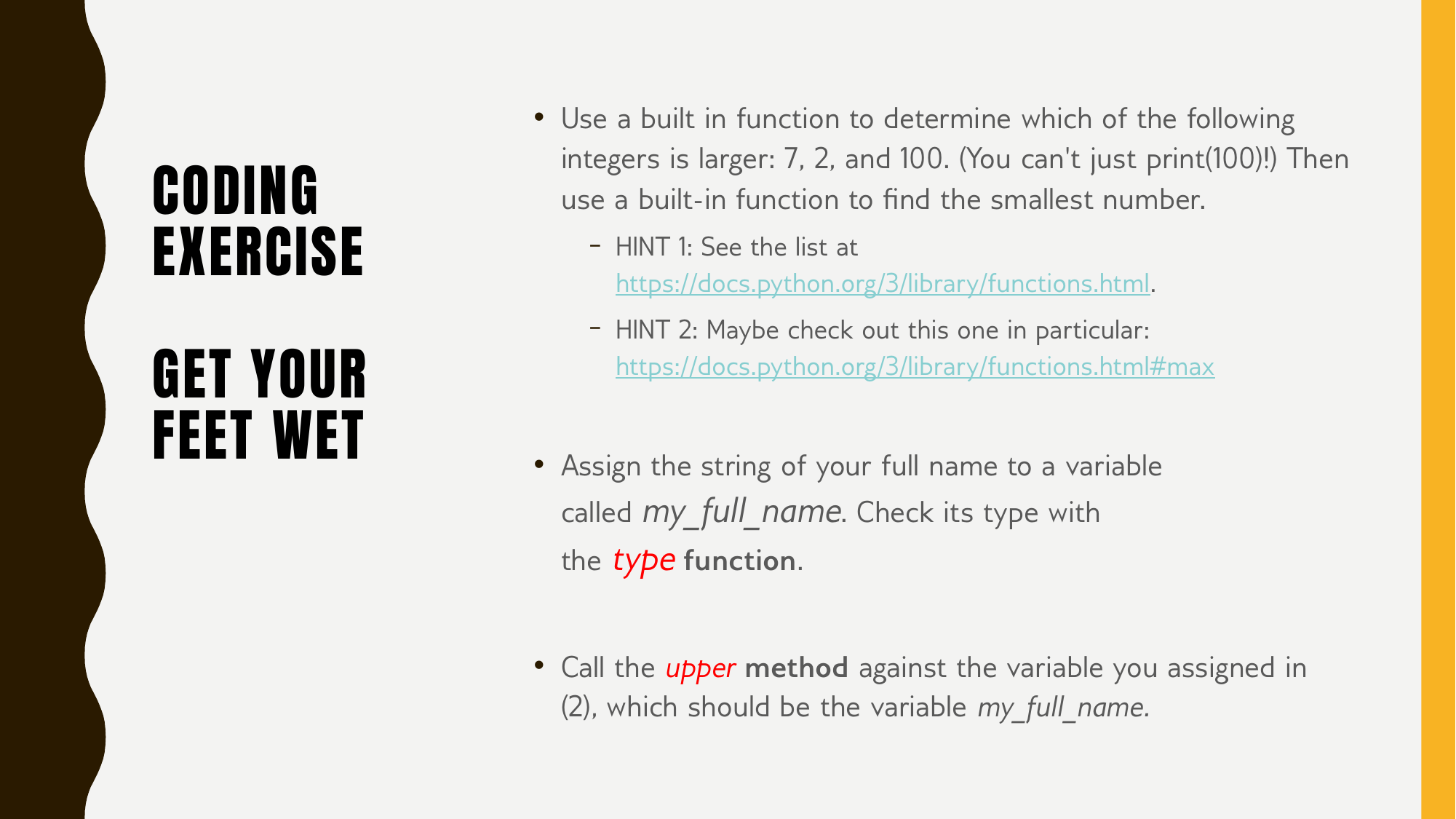

Use a built in function to determine which of the following integers is larger: 7, 2, and 100. (You can't just print(100)!) Then use a built-in function to find the smallest number.
HINT 1: See the list at https://docs.python.org/3/library/functions.html.
HINT 2: Maybe check out this one in particular: https://docs.python.org/3/library/functions.html#max

Assign the string of your full name to a variable called my_full_name. Check its type with the type function.

Call the upper method against the variable you assigned in (2), which should be the variable my_full_name.
# Coding Exercise Get your feet wet